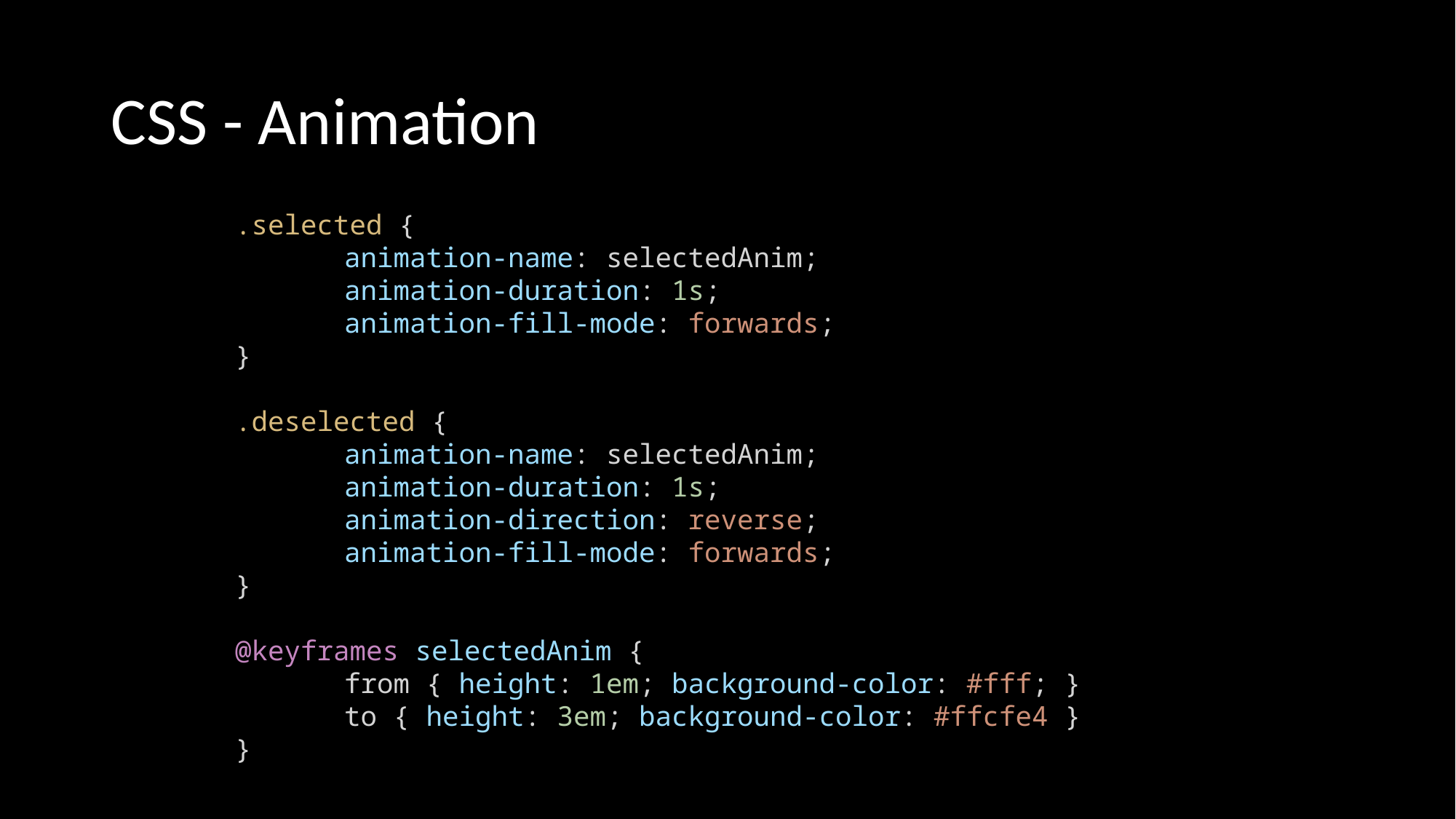

# CSS - Animation
.selected {
	animation-name: selectedAnim;
 	animation-duration: 1s;
	animation-fill-mode: forwards;
}
.deselected {
	animation-name: selectedAnim;
	animation-duration: 1s;
	animation-direction: reverse;
	animation-fill-mode: forwards;
}

@keyframes selectedAnim {
	from { height: 1em; background-color: #fff; }
	to { height: 3em; background-color: #ffcfe4 }
}